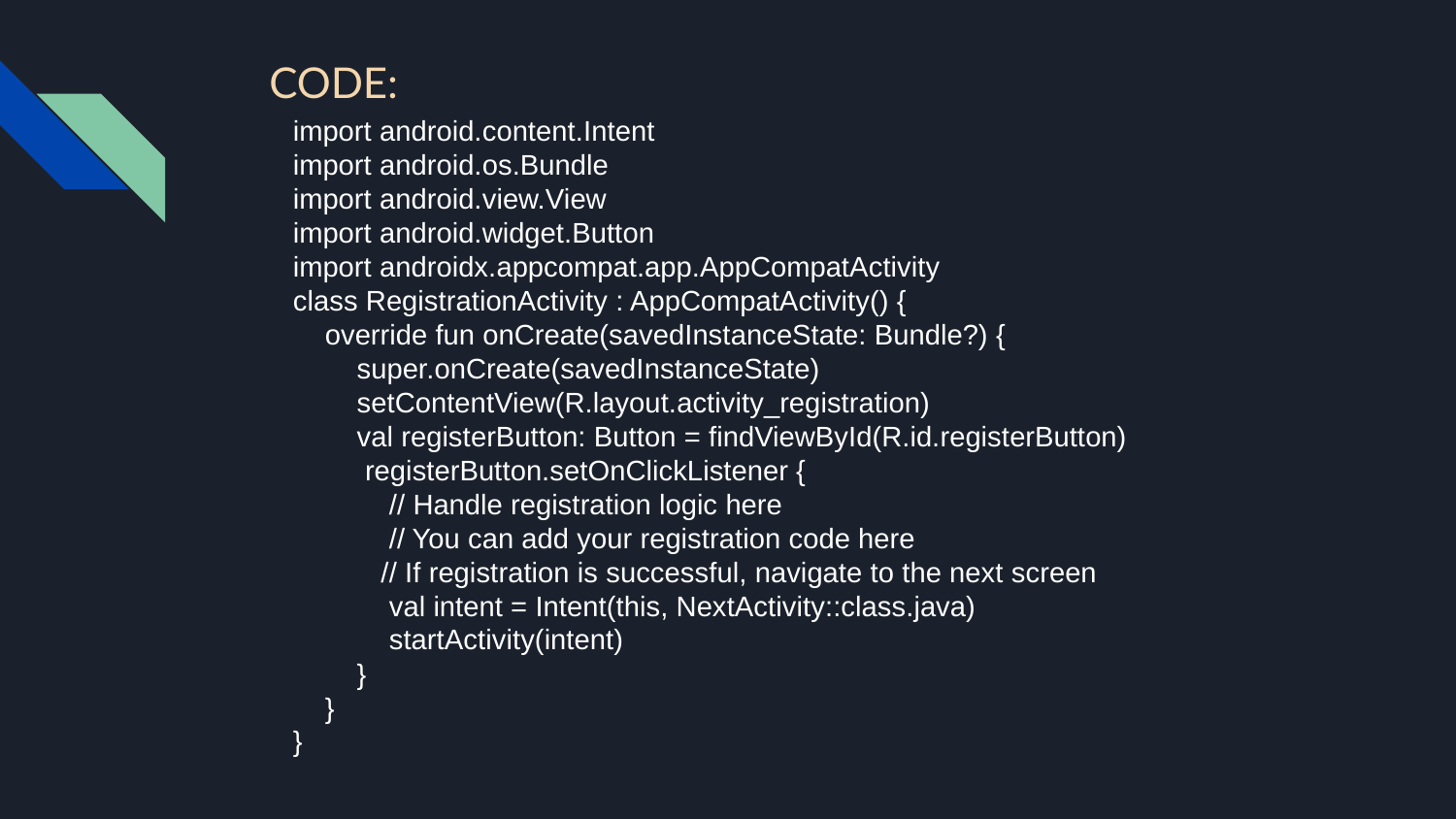

CODE:
import android.content.Intent
import android.os.Bundle
import android.view.View
import android.widget.Button
import androidx.appcompat.app.AppCompatActivity
class RegistrationActivity : AppCompatActivity() {
    override fun onCreate(savedInstanceState: Bundle?) {
        super.onCreate(savedInstanceState)
        setContentView(R.layout.activity_registration)
        val registerButton: Button = findViewById(R.id.registerButton)
         registerButton.setOnClickListener {
            // Handle registration logic here
            // You can add your registration code here
           // If registration is successful, navigate to the next screen
            val intent = Intent(this, NextActivity::class.java)
            startActivity(intent)
        }
    }
}